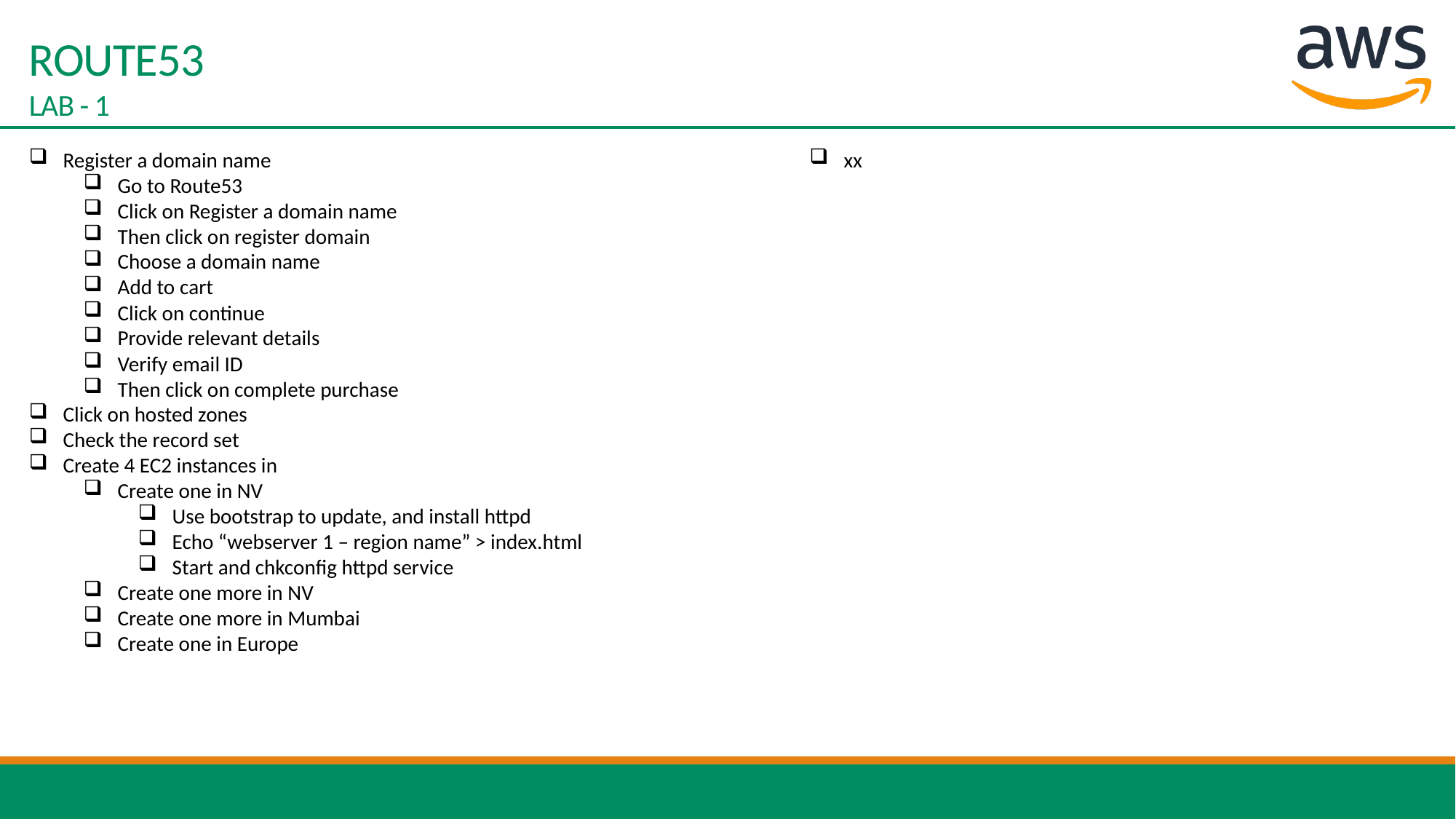

# ROUTE53 LAB - 1
Register a domain name
Go to Route53
Click on Register a domain name
Then click on register domain
Choose a domain name
Add to cart
Click on continue
Provide relevant details
Verify email ID
Then click on complete purchase
Click on hosted zones
Check the record set
Create 4 EC2 instances in
Create one in NV
Use bootstrap to update, and install httpd
Echo “webserver 1 – region name” > index.html
Start and chkconfig httpd service
Create one more in NV
Create one more in Mumbai
Create one in Europe
xx